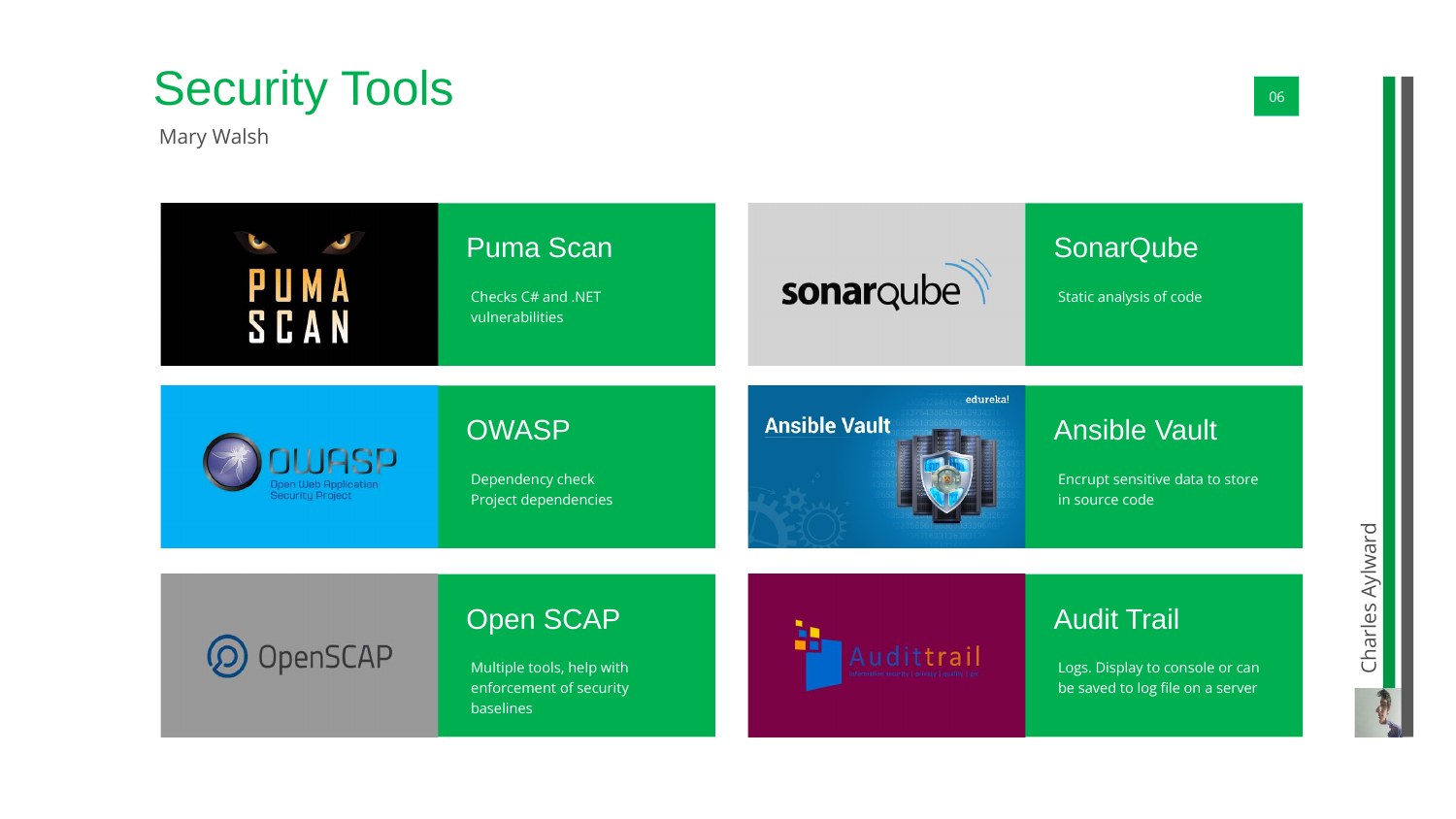

Security Tools

01
06
Mary Walsh

Puma Scan
SonarQube
Checks C# and .NET vulnerabilities
Static analysis of code

OWASP
Ansible Vault
Dependency check
Project dependencies
Encrupt sensitive data to store in source code
Charles Aylward

Open SCAP
Audit Trail

Multiple tools, help with enforcement of security baselines
Logs. Display to console or can be saved to log file on a server